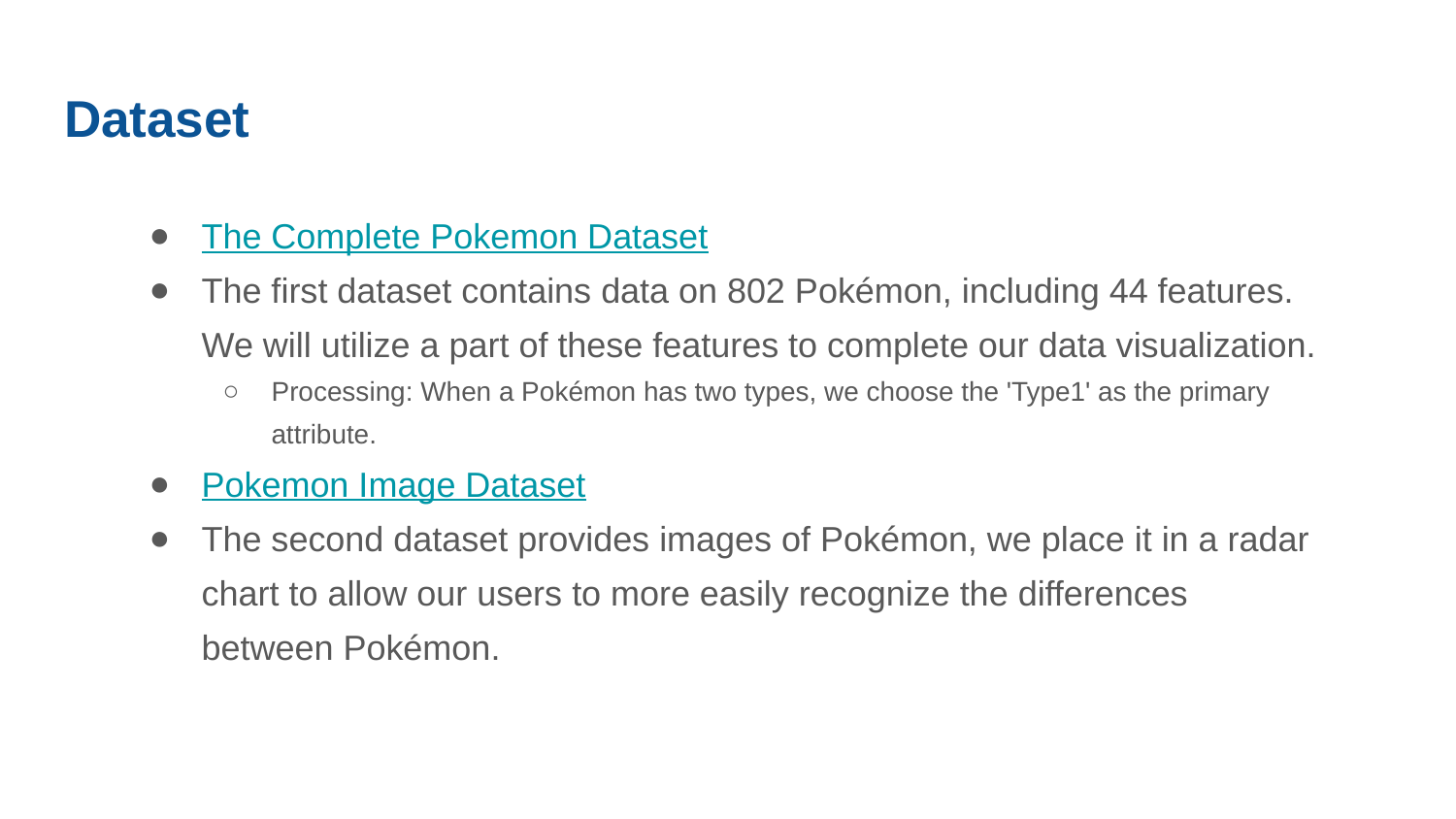

# Dataset
The Complete Pokemon Dataset
The first dataset contains data on 802 Pokémon, including 44 features. We will utilize a part of these features to complete our data visualization.
Processing: When a Pokémon has two types, we choose the 'Type1' as the primary attribute.
Pokemon Image Dataset
The second dataset provides images of Pokémon, we place it in a radar chart to allow our users to more easily recognize the differences between Pokémon.